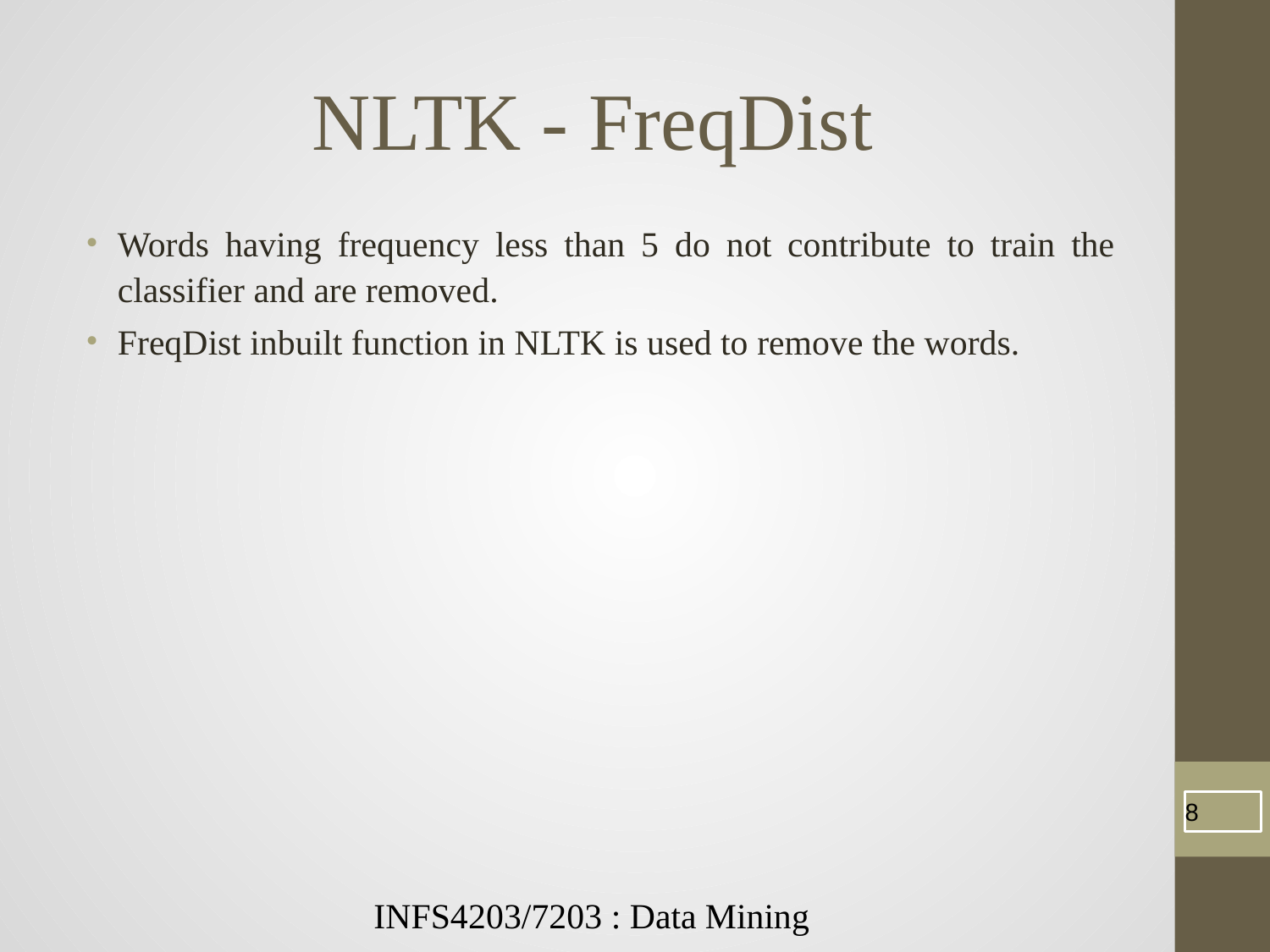

# NLTK - FreqDist
Words having frequency less than 5 do not contribute to train the classifier and are removed.
FreqDist inbuilt function in NLTK is used to remove the words.
8